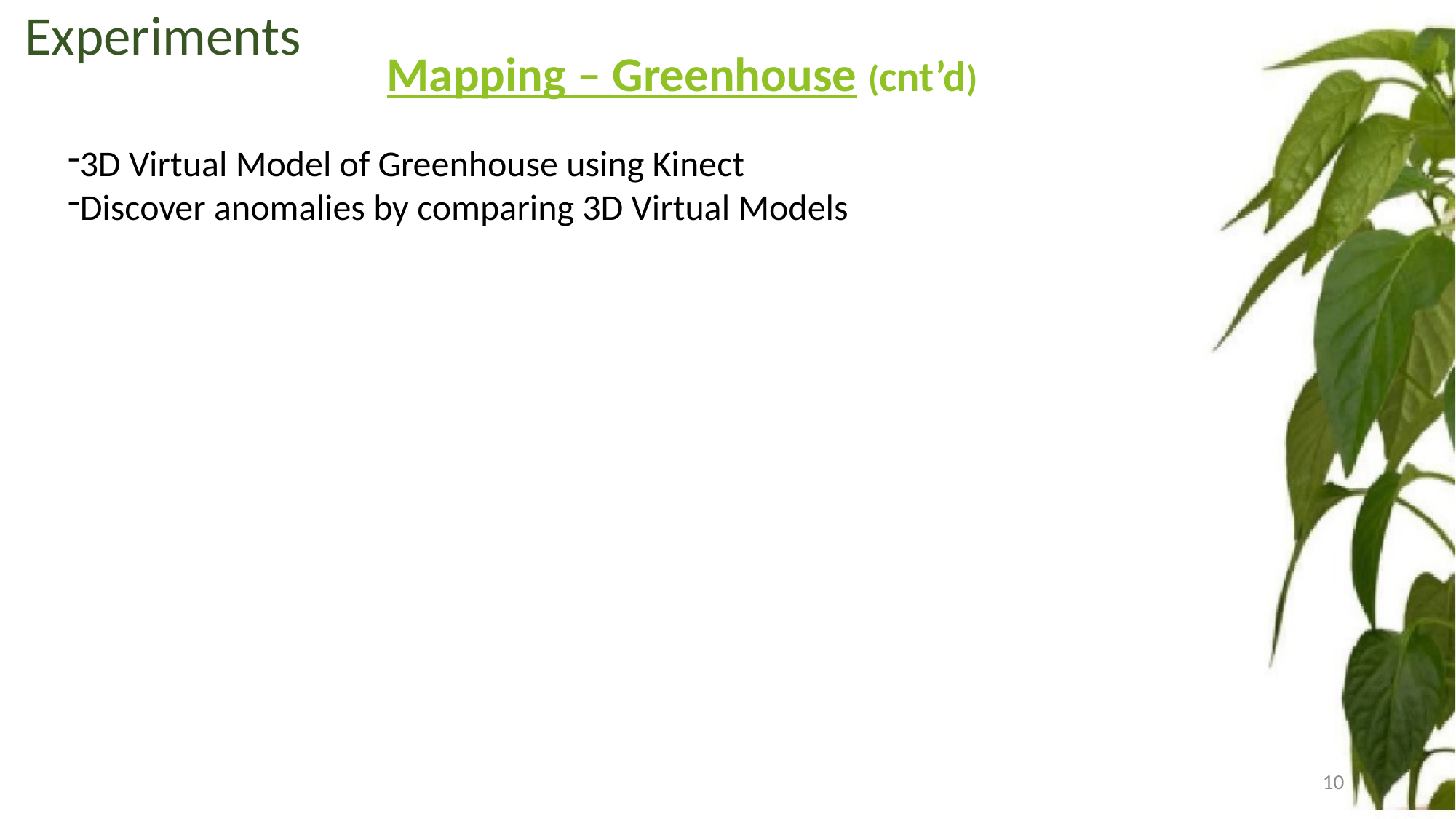

# Experiments
Mapping – Greenhouse (cnt’d)
3D Virtual Model of Greenhouse using Kinect
Discover anomalies by comparing 3D Virtual Models
10